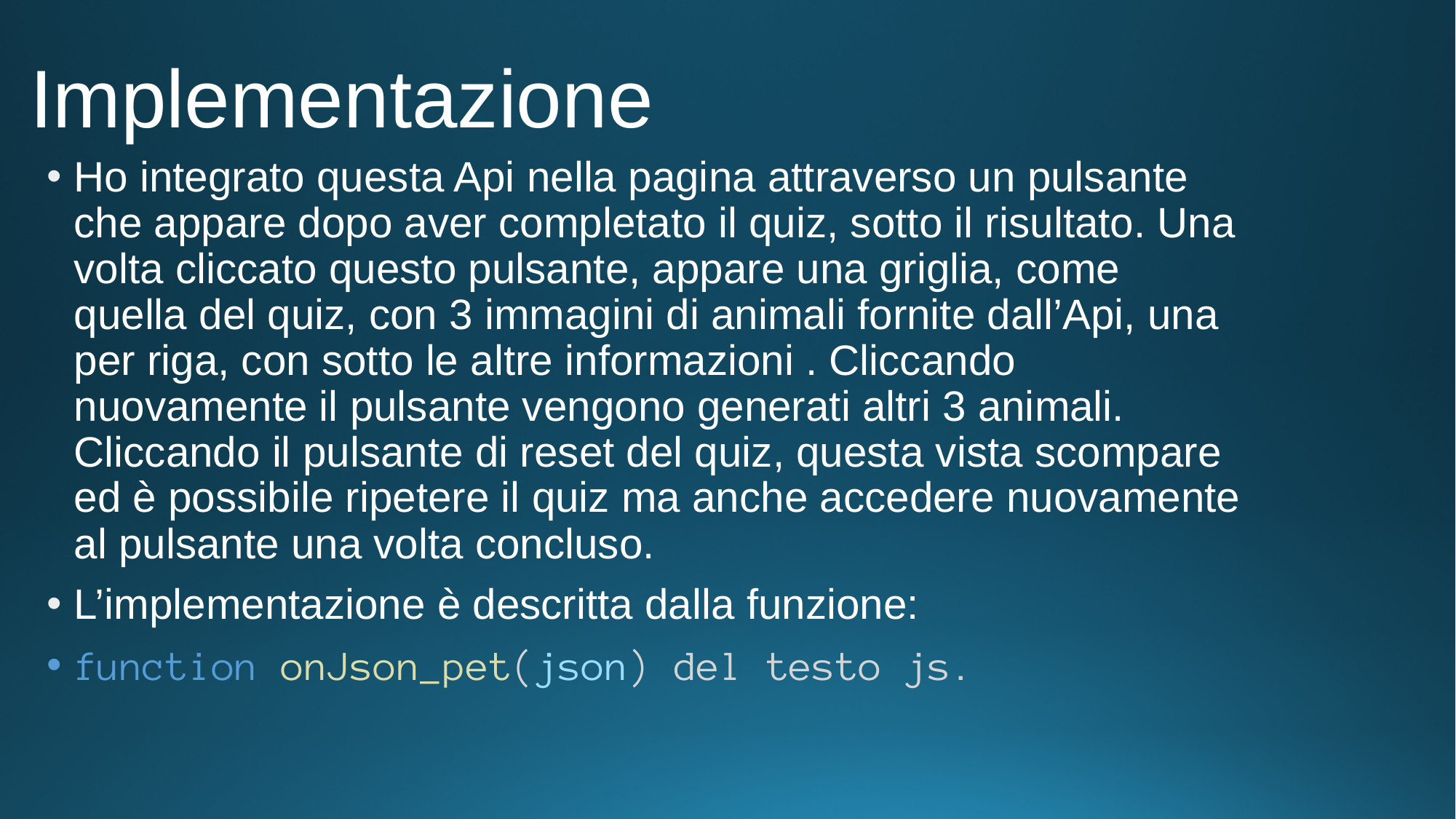

# Implementazione
Ho integrato questa Api nella pagina attraverso un pulsante che appare dopo aver completato il quiz, sotto il risultato. Una volta cliccato questo pulsante, appare una griglia, come quella del quiz, con 3 immagini di animali fornite dall’Api, una per riga, con sotto le altre informazioni . Cliccando nuovamente il pulsante vengono generati altri 3 animali. Cliccando il pulsante di reset del quiz, questa vista scompare ed è possibile ripetere il quiz ma anche accedere nuovamente al pulsante una volta concluso.
L’implementazione è descritta dalla funzione:
function onJson_pet(json) del testo js.